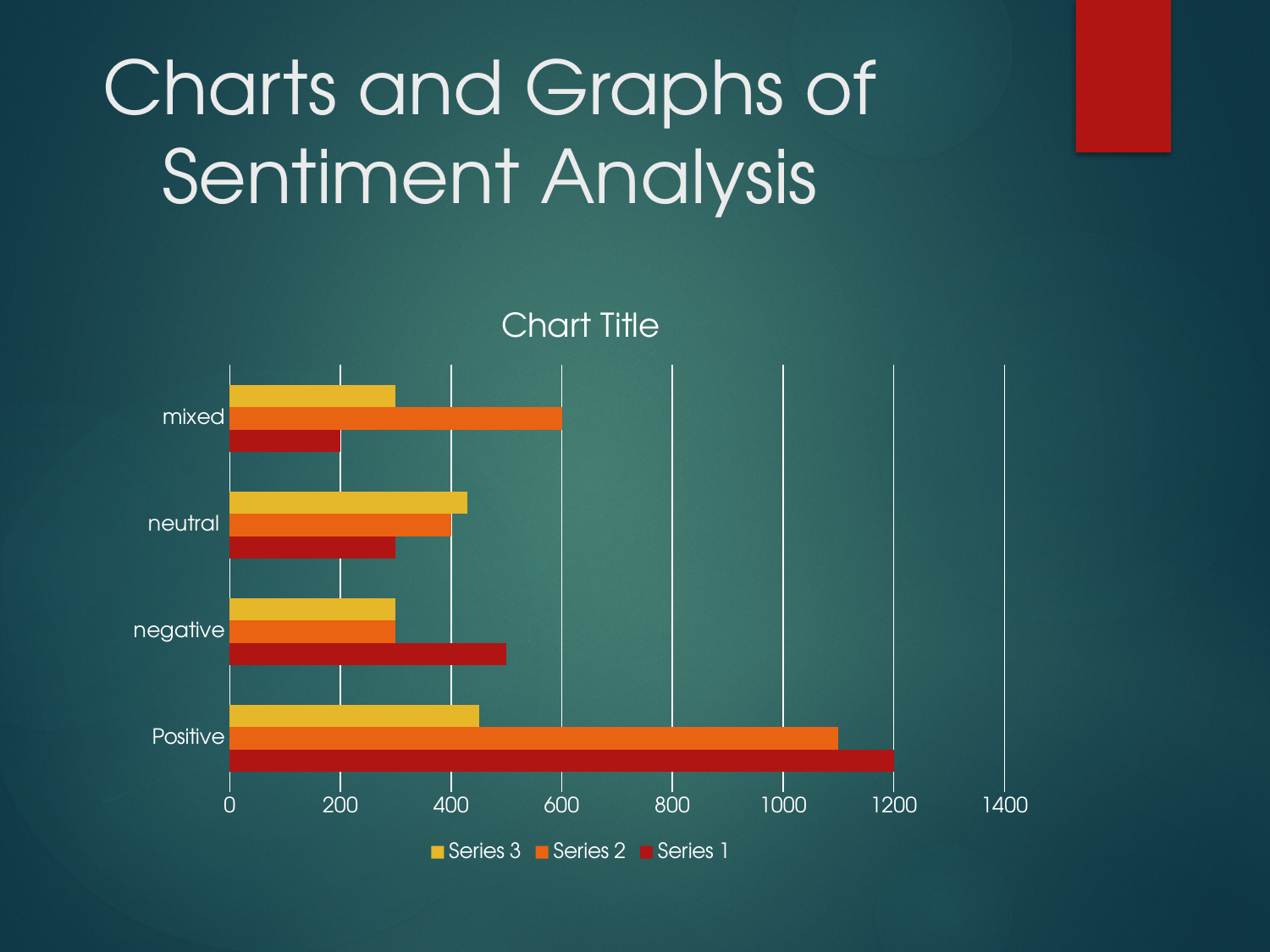

# Charts and Graphs of Sentiment Analysis

### Chart:

| Category | Series 1 | Series 2 | Series 3 |
|---|---|---|---|
| Positive | 1200.0 | 1100.0 | 450.0 |
| negative | 500.0 | 300.0 | 300.0 |
| neutral  | 300.0 | 400.0 | 430.0 |
| mixed | 200.0 | 600.0 | 300.0 |